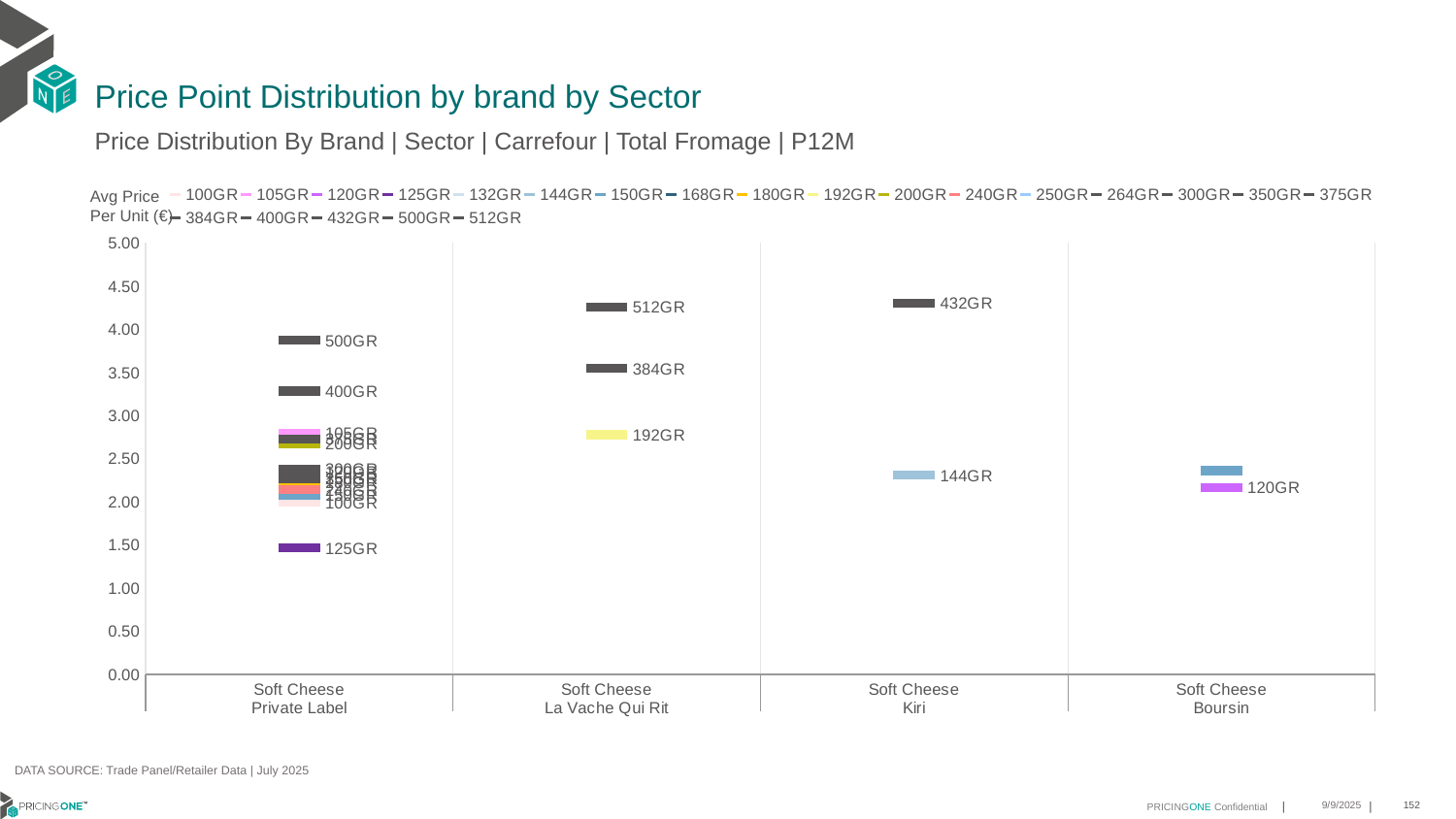

# Price Point Distribution by brand by Sector
Price Distribution By Brand | Sector | Carrefour | Total Fromage | P12M

### Chart

| Category | 100GR | 105GR | 120GR | 125GR | 132GR | 144GR | 150GR | 168GR | 180GR | 192GR | 200GR | 240GR | 250GR | 264GR | 300GR | 350GR | 375GR | 384GR | 400GR | 432GR | 500GR | 512GR |
|---|---|---|---|---|---|---|---|---|---|---|---|---|---|---|---|---|---|---|---|---|---|---|
| Soft Cheese | 1.9919 | 2.7964 | 2.3522 | 1.4642 | None | None | 2.0786 | None | 2.2264 | None | 2.6681 | 2.1376 | 2.2674 | None | 2.3803 | 2.2715 | 2.7262 | None | 3.2818 | None | 3.8709 | None |
| Soft Cheese | None | None | None | None | None | None | None | None | None | 2.7782 | None | None | None | None | None | None | None | 3.5449 | None | None | None | 4.2591 |
| Soft Cheese | None | None | None | None | None | 2.3068 | None | None | None | None | None | None | None | None | None | None | None | None | None | 4.3026 | None | None |
| Soft Cheese | None | None | 2.1617 | None | None | None | 2.3616 | None | None | None | None | None | None | None | None | None | None | None | None | None | None | None |
Avg Price
Per Unit (€)
DATA SOURCE: Trade Panel/Retailer Data | July 2025
9/9/2025
152